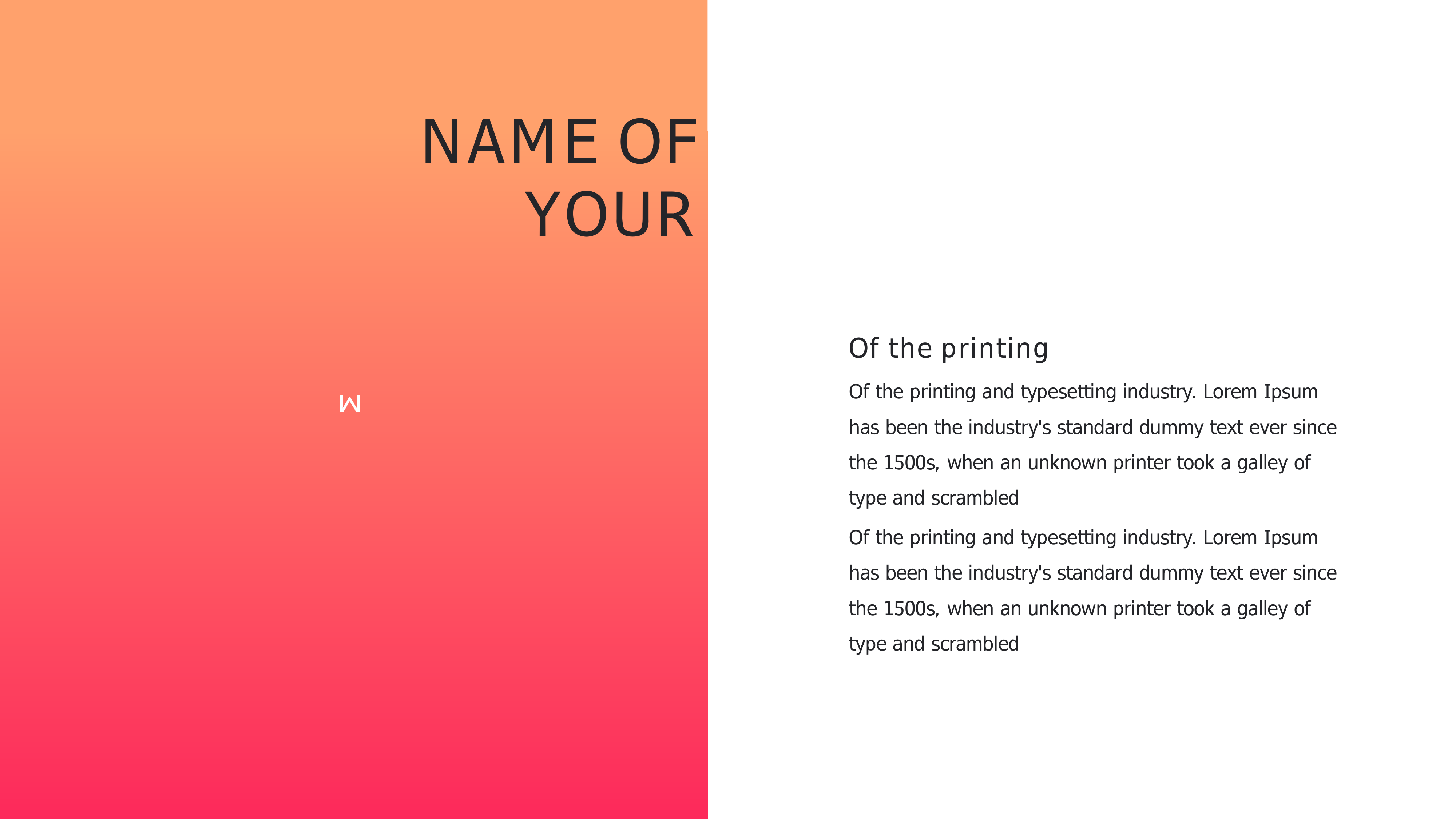

# NAME OF YOUR
Of the printing
Of the printing and typesetting industry. Lorem Ipsum has been the industry's standard dummy text ever since the 1500s, when an unknown printer took a galley of type and scrambled
Of the printing and typesetting industry. Lorem Ipsum has been the industry's standard dummy text ever since the 1500s, when an unknown printer took a galley of type and scrambled